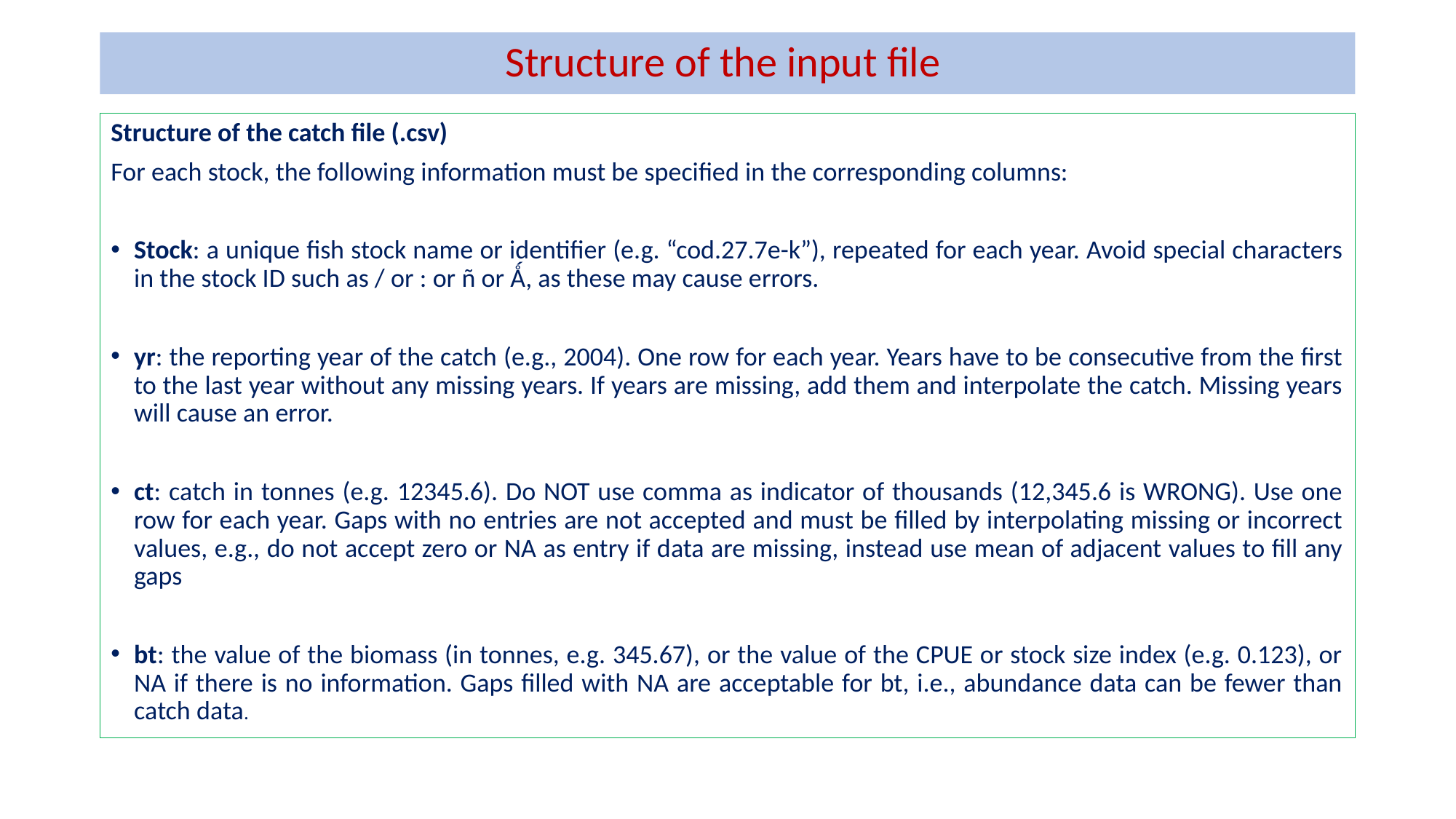

# Structure of the input file
Structure of the catch file (.csv)
For each stock, the following information must be specified in the corresponding columns:

Stock: a unique fish stock name or identifier (e.g. “cod.27.7e-k”), repeated for each year. Avoid special characters in the stock ID such as / or : or ñ or Ǻ, as these may cause errors.

yr: the reporting year of the catch (e.g., 2004). One row for each year. Years have to be consecutive from the first to the last year without any missing years. If years are missing, add them and interpolate the catch. Missing years will cause an error.

ct: catch in tonnes (e.g. 12345.6). Do NOT use comma as indicator of thousands (12,345.6 is WRONG). Use one row for each year. Gaps with no entries are not accepted and must be filled by interpolating missing or incorrect values, e.g., do not accept zero or NA as entry if data are missing, instead use mean of adjacent values to fill any gaps

bt: the value of the biomass (in tonnes, e.g. 345.67), or the value of the CPUE or stock size index (e.g. 0.123), or NA if there is no information. Gaps filled with NA are acceptable for bt, i.e., abundance data can be fewer than catch data.